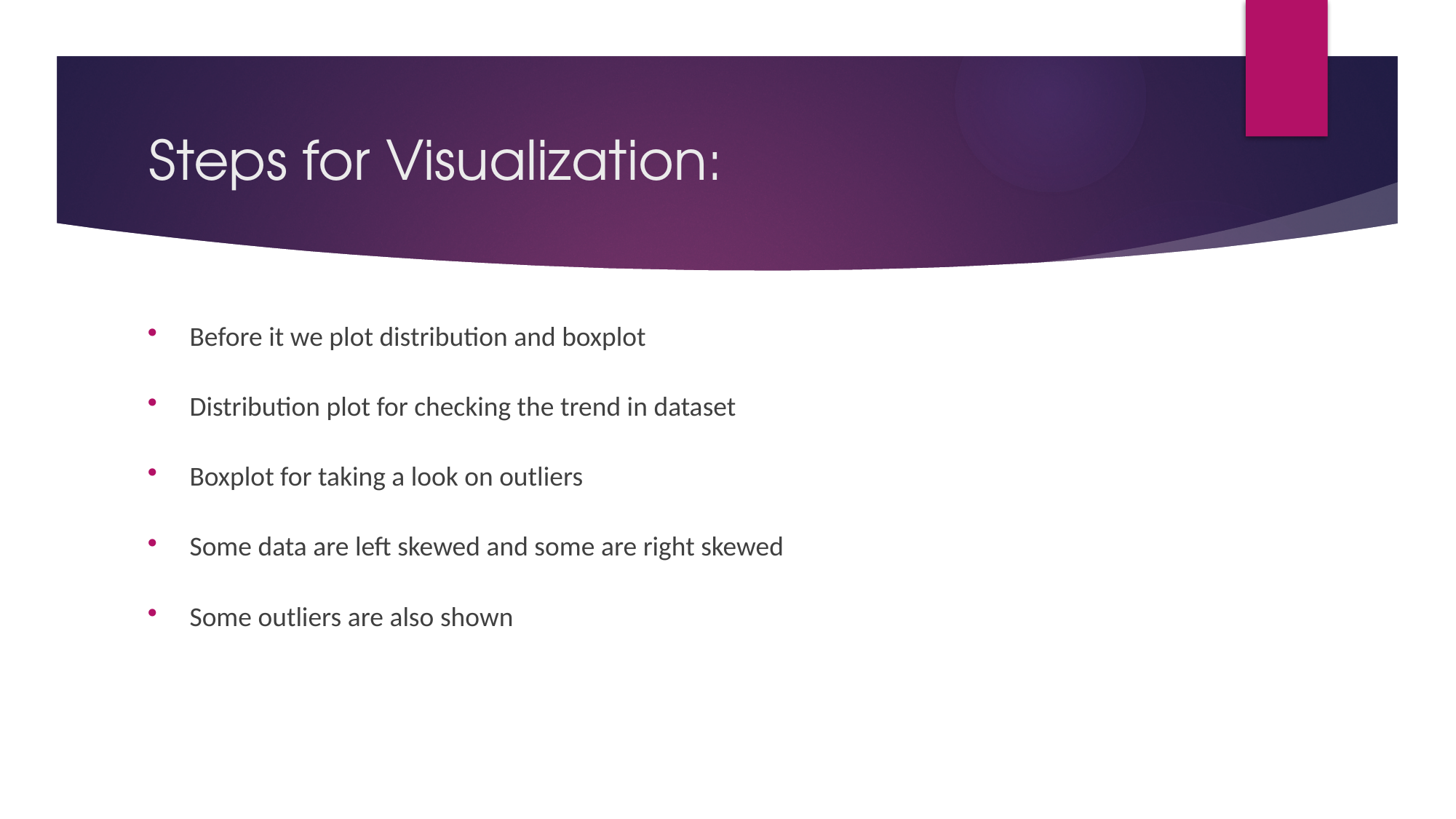

# Steps for Visualization:
Before it we plot distribution and boxplot

Distribution plot for checking the trend in dataset

Boxplot for taking a look on outliers

Some data are left skewed and some are right skewed

Some outliers are also shown